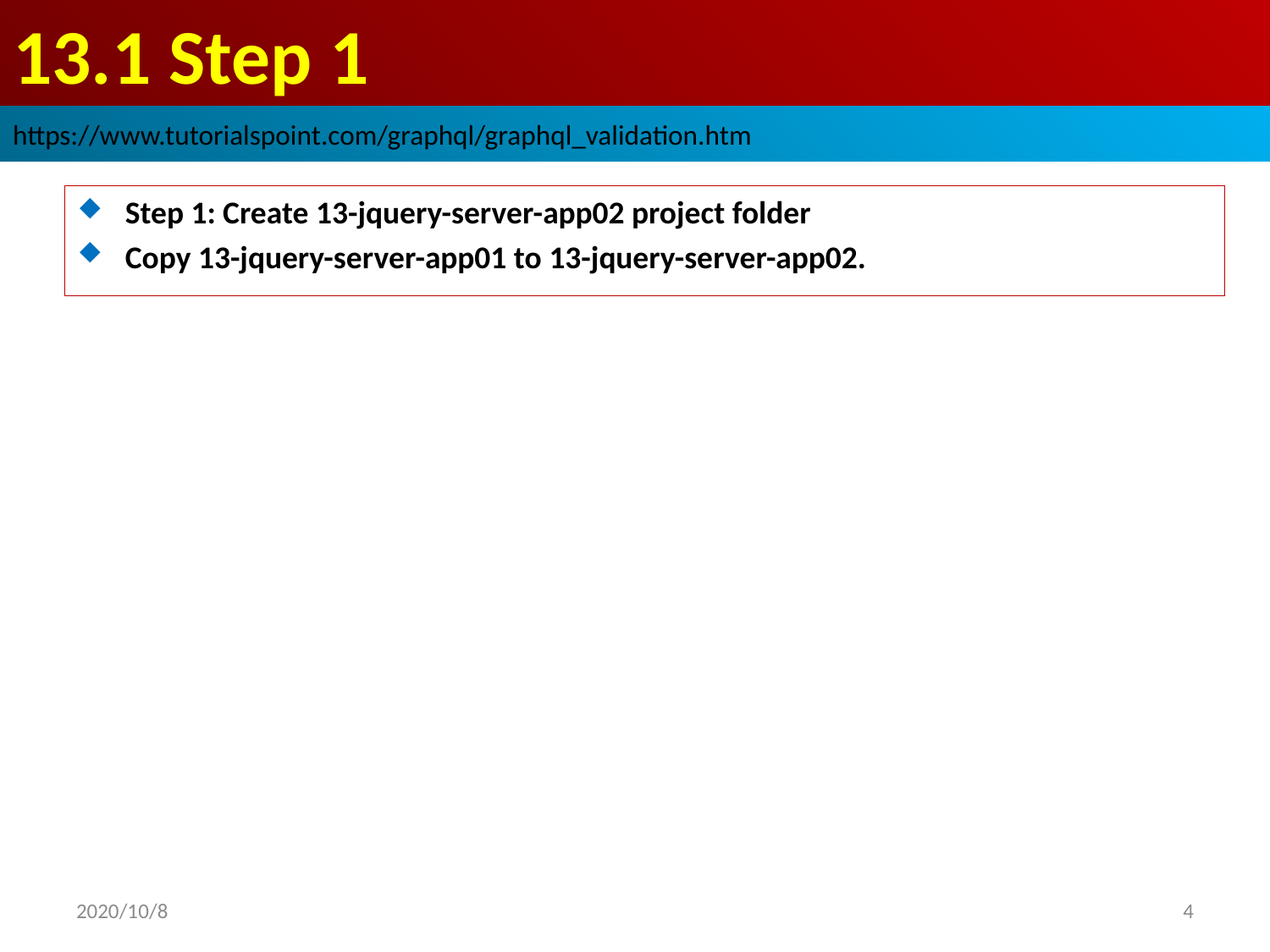

# 13.1 Step 1
https://www.tutorialspoint.com/graphql/graphql_validation.htm
Step 1: Create 13-jquery-server-app02 project folder
Copy 13-jquery-server-app01 to 13-jquery-server-app02.
2020/10/8
4